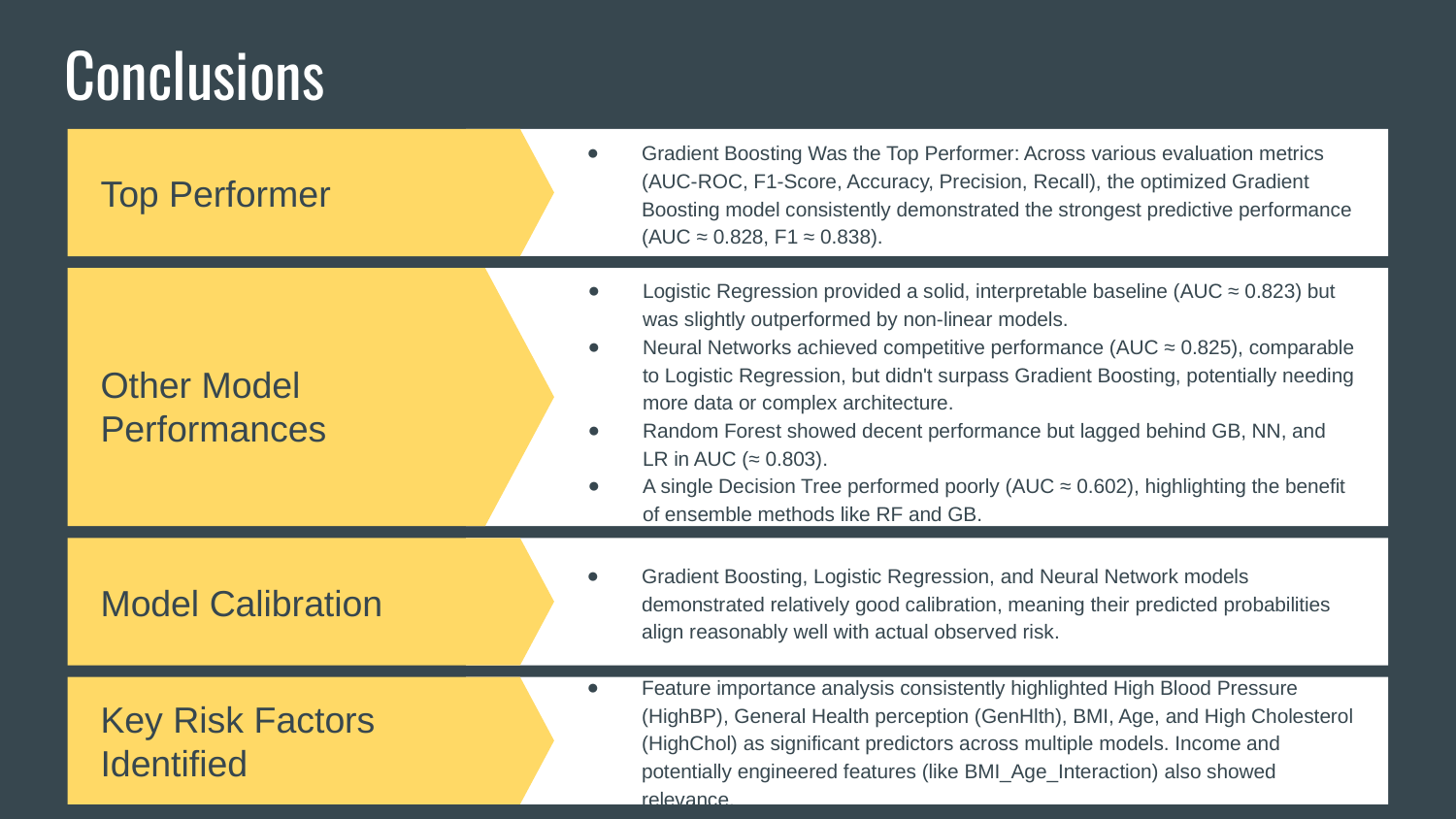

# Conclusions

Gradient Boosting Was the Top Performer: Across various evaluation metrics (AUC-ROC, F1-Score, Accuracy, Precision, Recall), the optimized Gradient Boosting model consistently demonstrated the strongest predictive performance (AUC ≈ 0.828, F1 ≈ 0.838).
Top Performer

Logistic Regression provided a solid, interpretable baseline (AUC ≈ 0.823) but was slightly outperformed by non-linear models.
Neural Networks achieved competitive performance (AUC ≈ 0.825), comparable to Logistic Regression, but didn't surpass Gradient Boosting, potentially needing more data or complex architecture.
Random Forest showed decent performance but lagged behind GB, NN, and LR in AUC (≈ 0.803).
A single Decision Tree performed poorly (AUC ≈ 0.602), highlighting the benefit of ensemble methods like RF and GB.
Other Model Performances

Model Calibration
Gradient Boosting, Logistic Regression, and Neural Network models demonstrated relatively good calibration, meaning their predicted probabilities align reasonably well with actual observed risk.

Key Risk Factors Identified
Feature importance analysis consistently highlighted High Blood Pressure (HighBP), General Health perception (GenHlth), BMI, Age, and High Cholesterol (HighChol) as significant predictors across multiple models. Income and potentially engineered features (like BMI_Age_Interaction) also showed relevance.